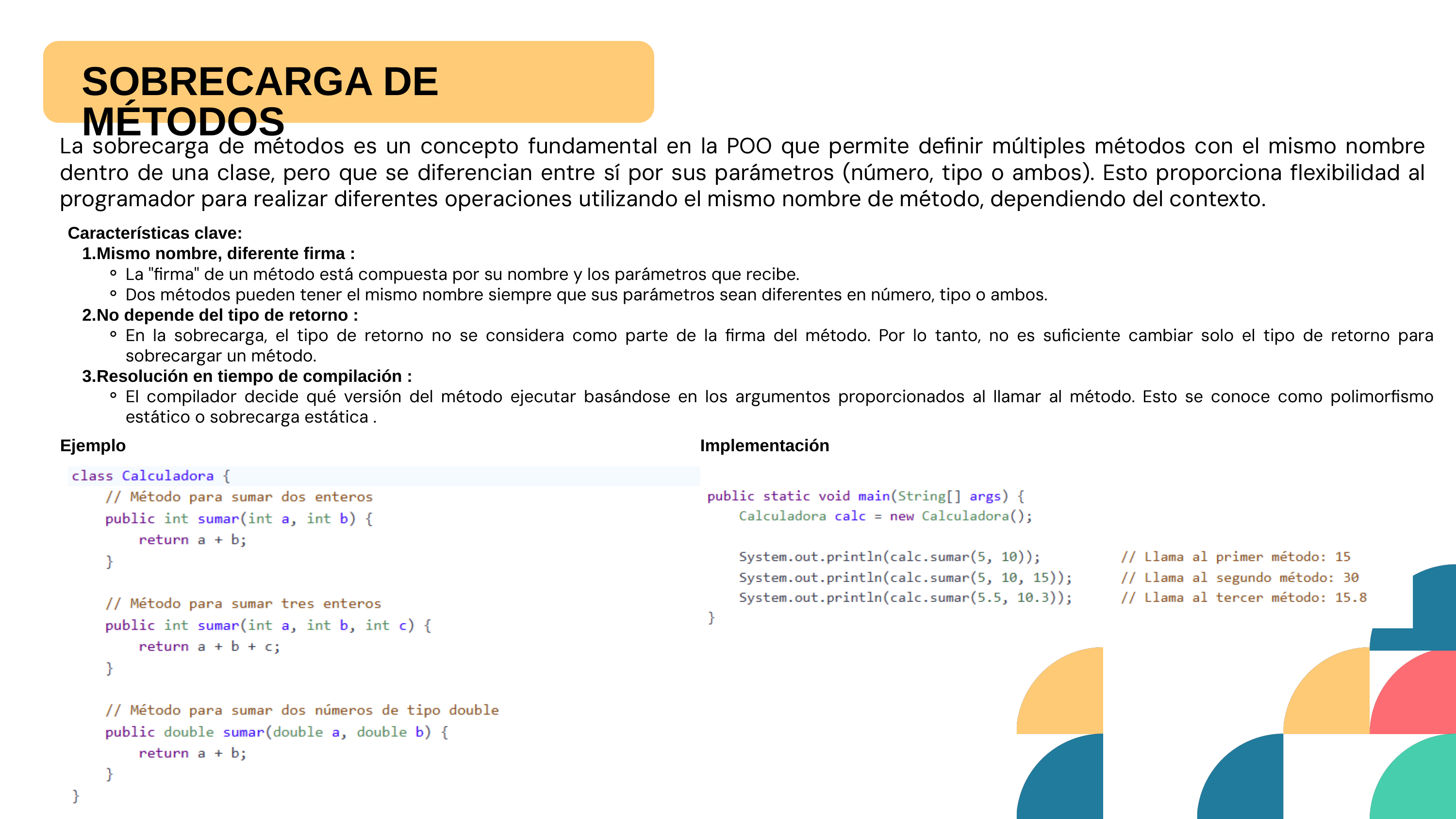

SOBRECARGA DE MÉTODOS
La sobrecarga de métodos es un concepto fundamental en la POO que permite definir múltiples métodos con el mismo nombre dentro de una clase, pero que se diferencian entre sí por sus parámetros (número, tipo o ambos). Esto proporciona flexibilidad al programador para realizar diferentes operaciones utilizando el mismo nombre de método, dependiendo del contexto.
Características clave:
Mismo nombre, diferente firma :
La "firma" de un método está compuesta por su nombre y los parámetros que recibe.
Dos métodos pueden tener el mismo nombre siempre que sus parámetros sean diferentes en número, tipo o ambos.
No depende del tipo de retorno :
En la sobrecarga, el tipo de retorno no se considera como parte de la firma del método. Por lo tanto, no es suficiente cambiar solo el tipo de retorno para sobrecargar un método.
Resolución en tiempo de compilación :
El compilador decide qué versión del método ejecutar basándose en los argumentos proporcionados al llamar al método. Esto se conoce como polimorfismo estático o sobrecarga estática .

Ejemplo
Implementación